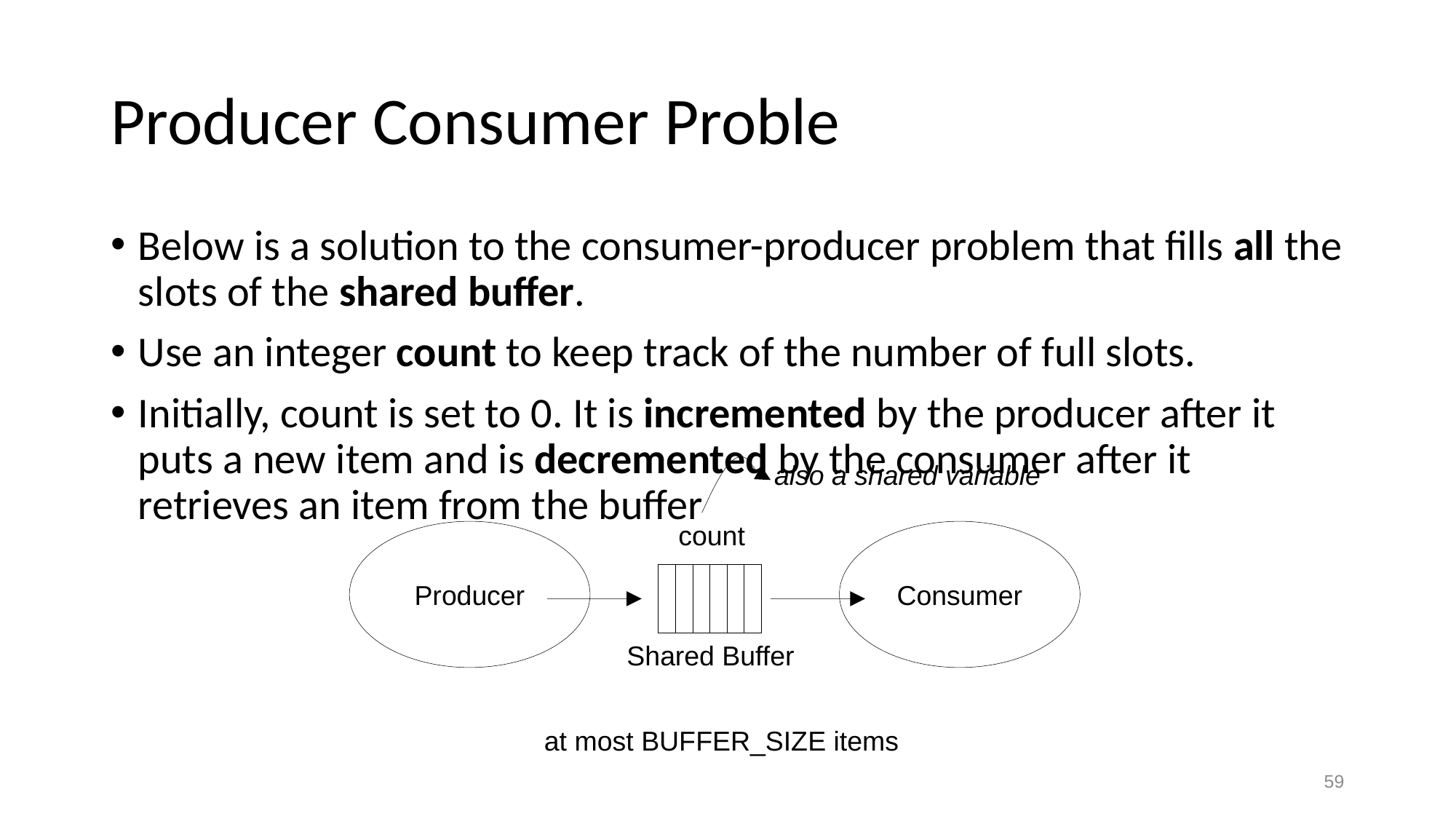

# Producer Consumer Proble
Below is a solution to the consumer-producer problem that fills all the slots of the shared buffer.
Use an integer count to keep track of the number of full slots.
Initially, count is set to 0. It is incremented by the producer after it puts a new item and is decremented by the consumer after it retrieves an item from the buffer

also a shared variable
count
Producer
Consumer

Shared Buffer
at most BUFFER_SIZE items
59